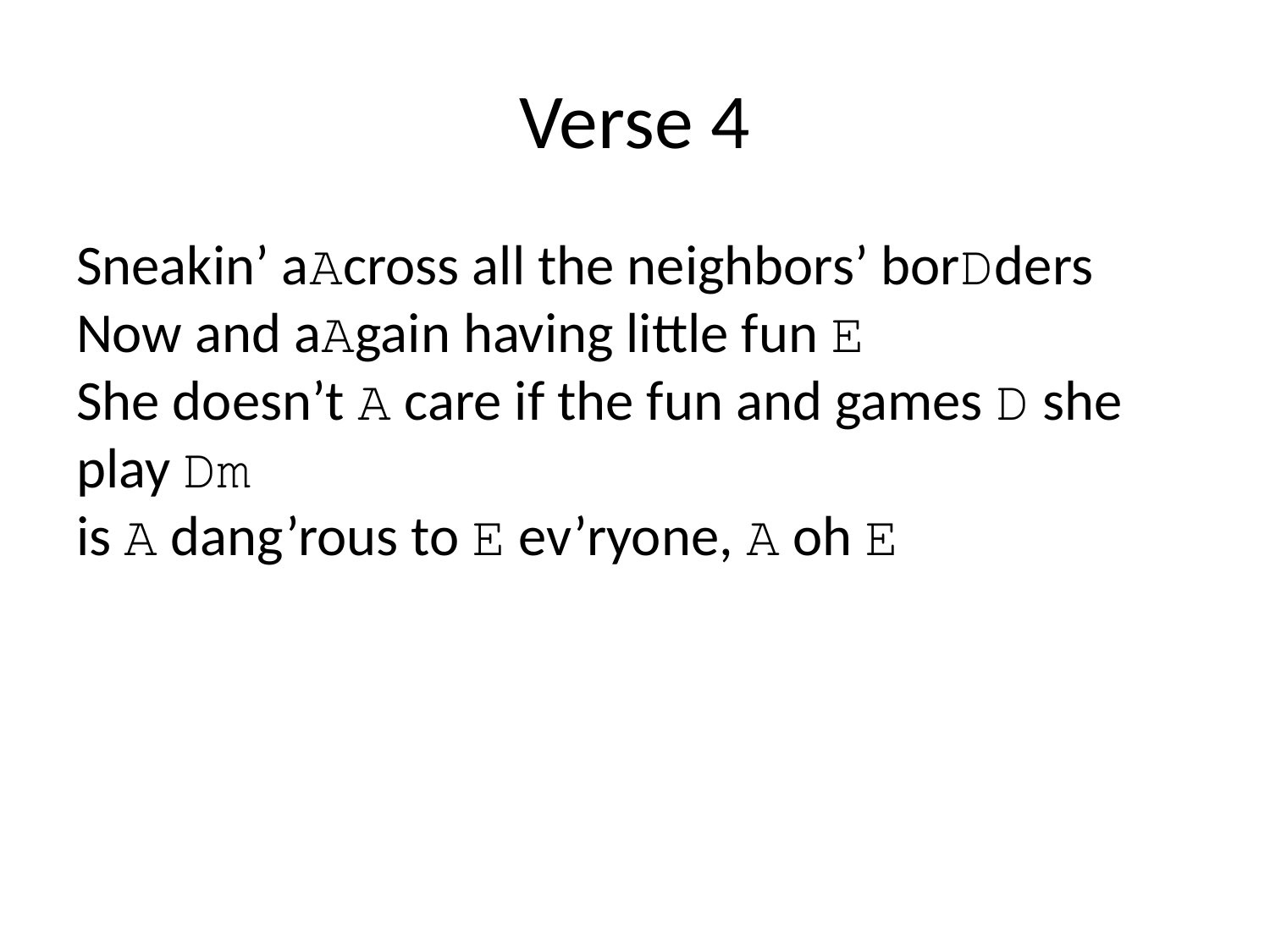

# Verse 4
Sneakin’ aAcross all the neighbors’ borDders
Now and aAgain having little fun E
She doesn’t A care if the fun and games D she play Dm
is A dang’rous to E ev’ryone, A oh E